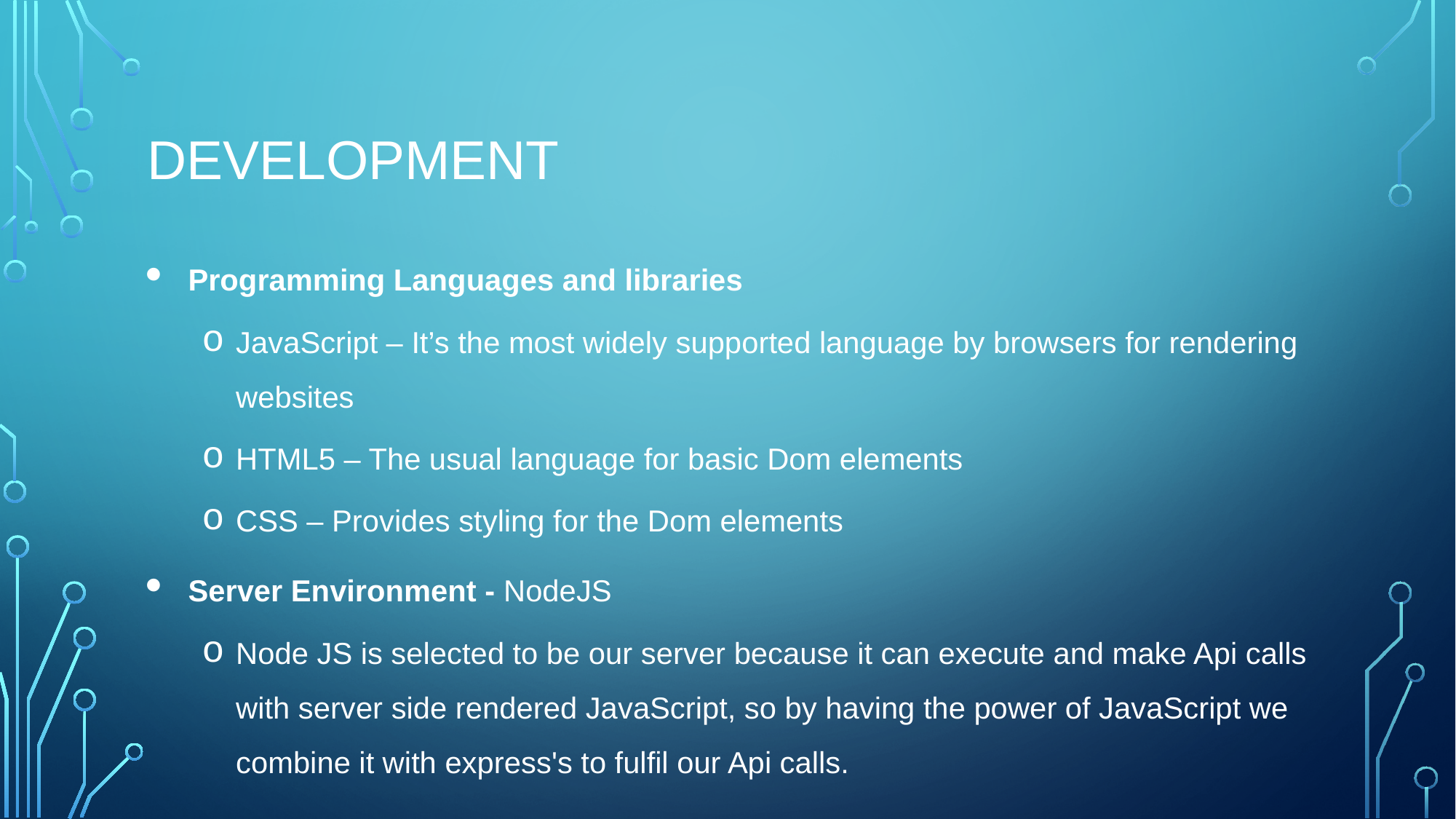

# Development
Programming Languages and libraries
JavaScript – It’s the most widely supported language by browsers for rendering websites
HTML5 – The usual language for basic Dom elements
CSS – Provides styling for the Dom elements
Server Environment - NodeJS
Node JS is selected to be our server because it can execute and make Api calls with server side rendered JavaScript, so by having the power of JavaScript we combine it with express's to fulfil our Api calls.